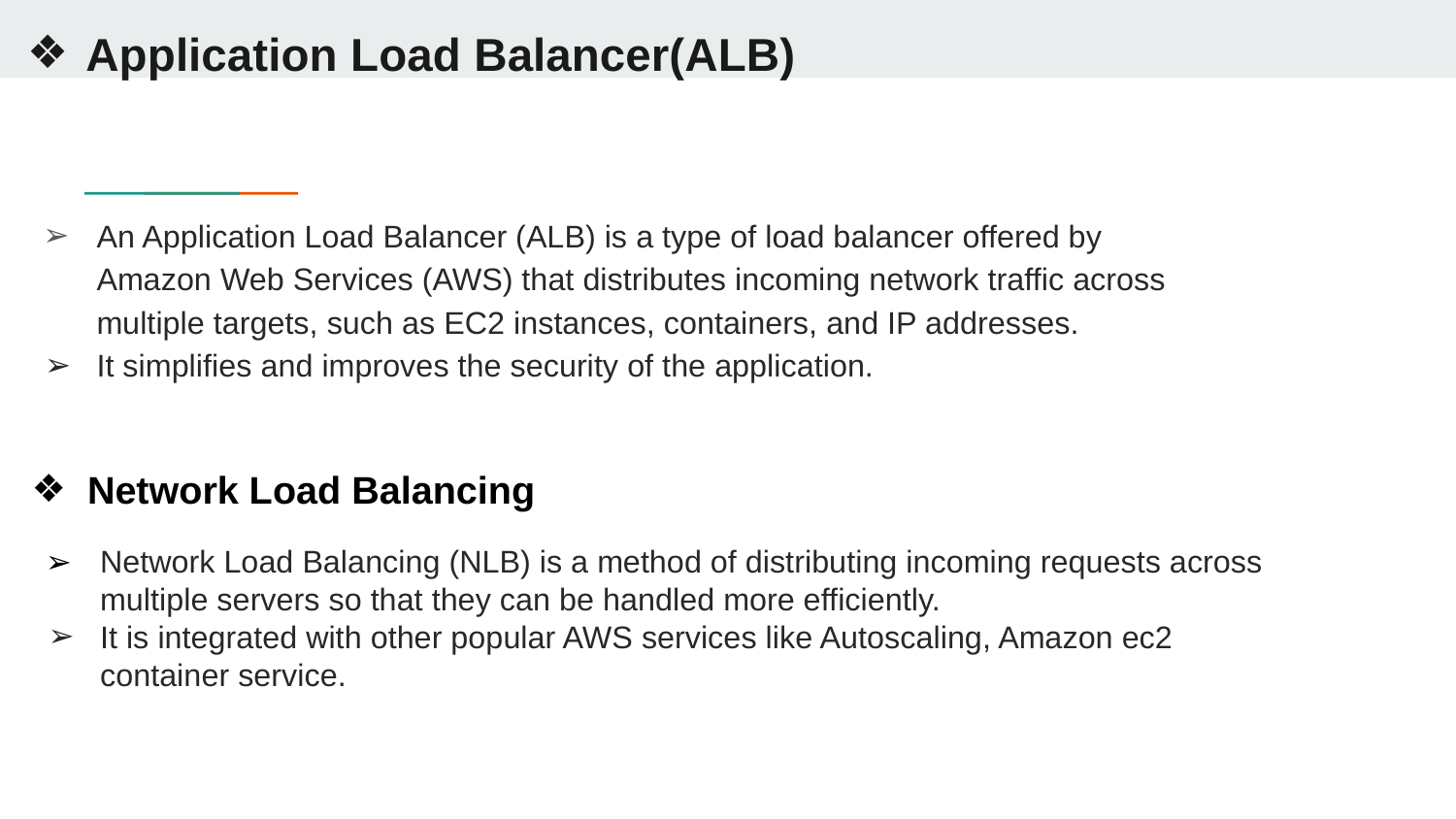

# Application Load Balancer(ALB)
An Application Load Balancer (ALB) is a type of load balancer offered by Amazon Web Services (AWS) that distributes incoming network traffic across multiple targets, such as EC2 instances, containers, and IP addresses.
It simplifies and improves the security of the application.
Network Load Balancing
Network Load Balancing (NLB) is a method of distributing incoming requests across multiple servers so that they can be handled more efficiently.
It is integrated with other popular AWS services like Autoscaling, Amazon ec2 container service.